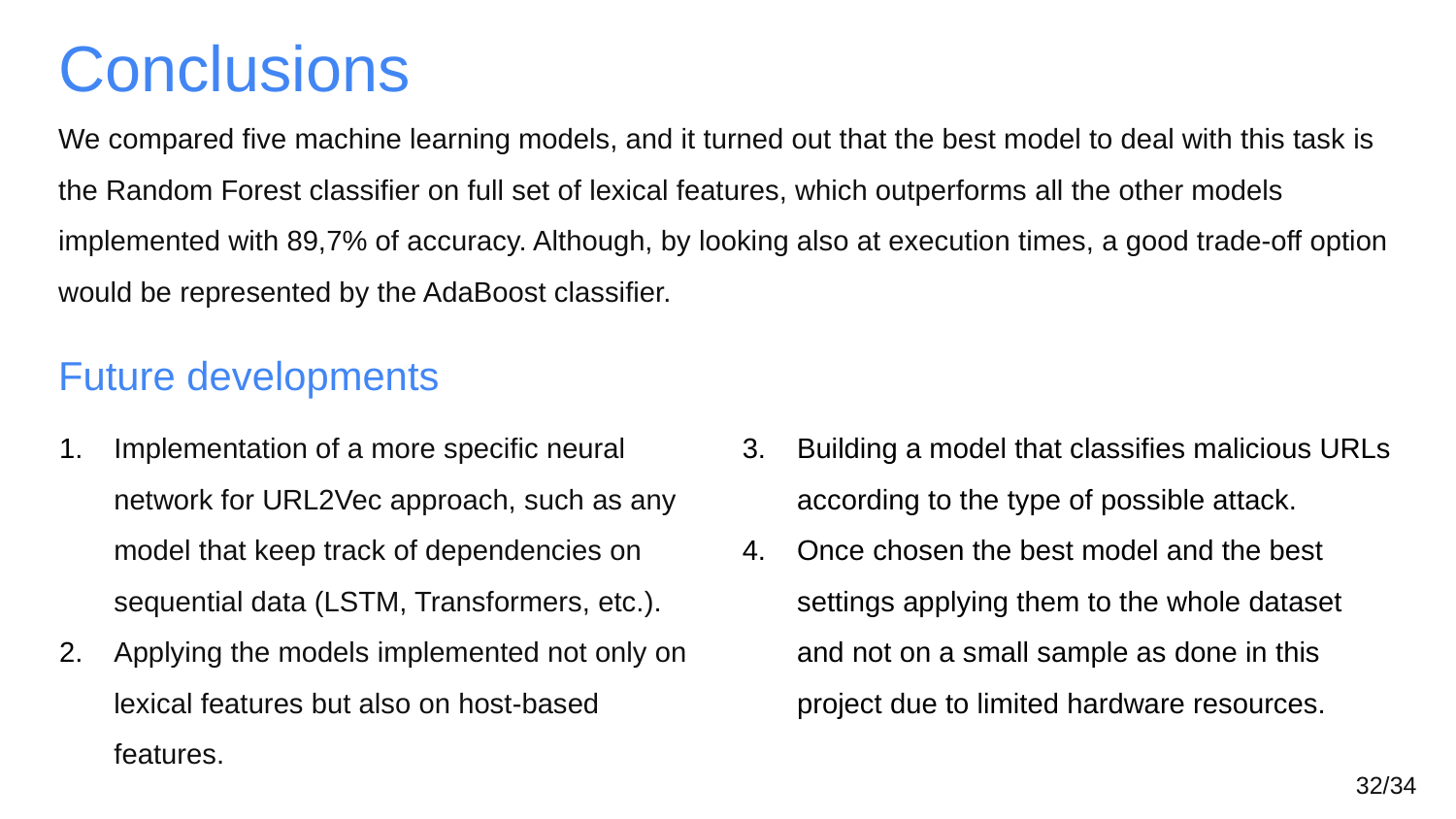

Conclusions
We compared five machine learning models, and it turned out that the best model to deal with this task is the Random Forest classifier on full set of lexical features, which outperforms all the other models implemented with 89,7% of accuracy. Although, by looking also at execution times, a good trade-off option would be represented by the AdaBoost classifier.
Future developments
Implementation of a more specific neural network for URL2Vec approach, such as any model that keep track of dependencies on sequential data (LSTM, Transformers, etc.).
Applying the models implemented not only on lexical features but also on host-based features.
Building a model that classifies malicious URLs according to the type of possible attack.
Once chosen the best model and the best settings applying them to the whole dataset and not on a small sample as done in this project due to limited hardware resources.
32/34